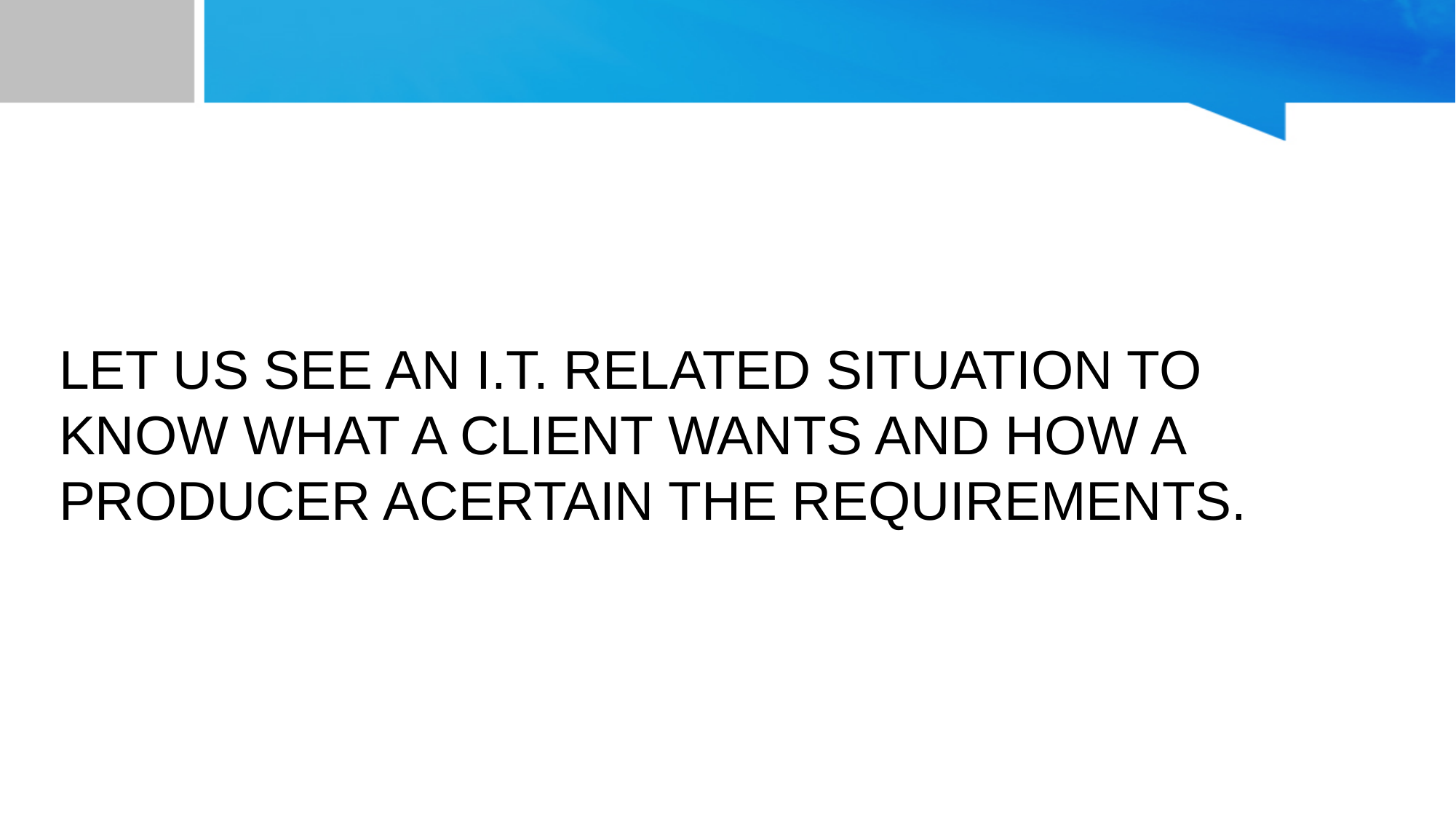

# LET US SEE AN I.T. RELATED SITUATION TO KNOW WHAT A CLIENT WANTS AND HOW A PRODUCER ACERTAIN THE REQUIREMENTS.